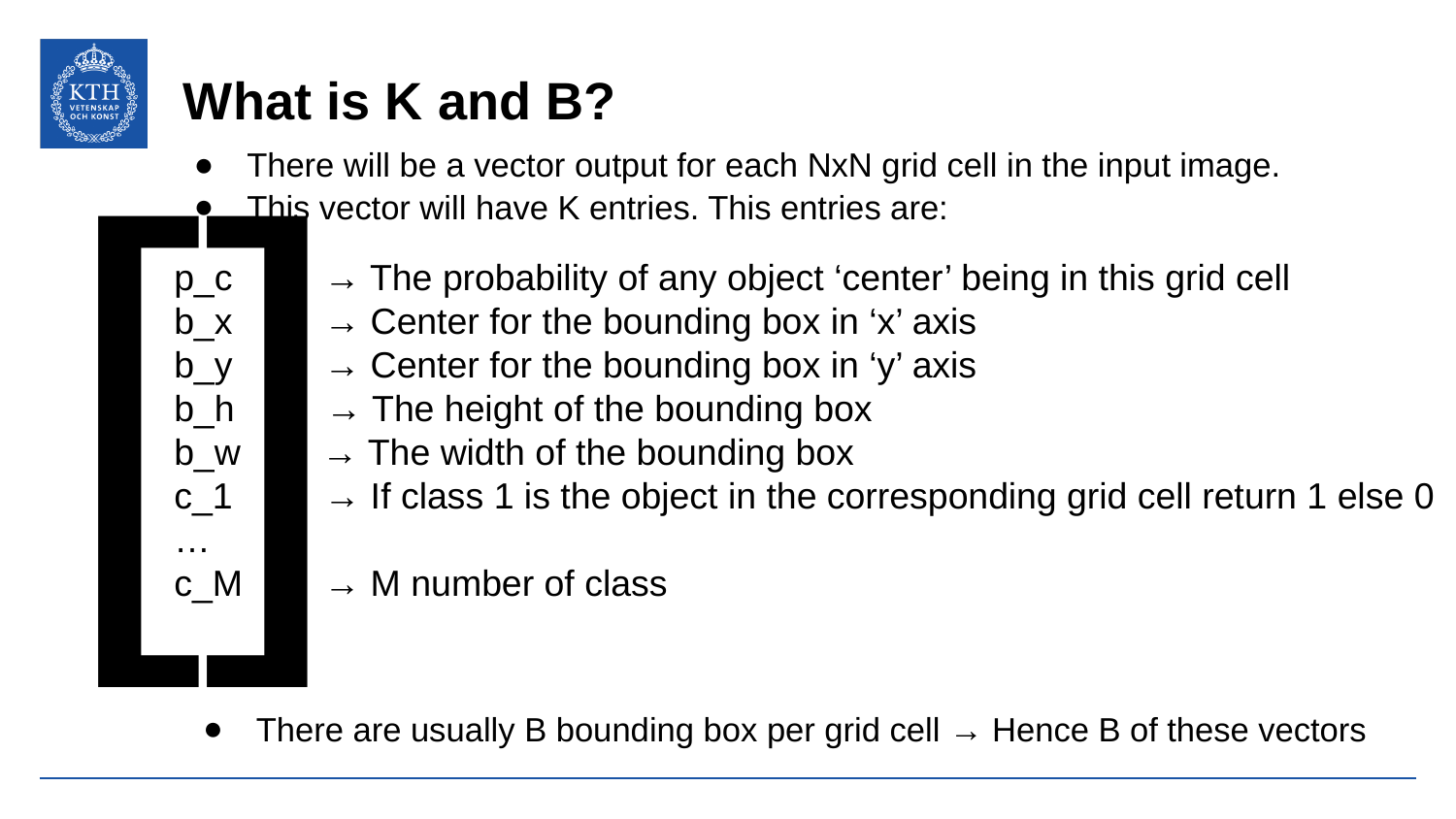

# What is K and B?
There will be a vector output for each NxN grid cell in the input image.
This vector will have K entries. This entries are:

[]
p_c         → The probability of any object ‘center’ being in this grid cell
b_x         → Center for the bounding box in ‘x’ axis
b_y         → Center for the bounding box in ‘y’ axis
b_h         → The height of the bounding box
b_w        → The width of the bounding box
c_1         → If class 1 is the object in the corresponding grid cell return 1 else 0
…
c_M        → M number of class
There are usually B bounding box per grid cell → Hence B of these vectors